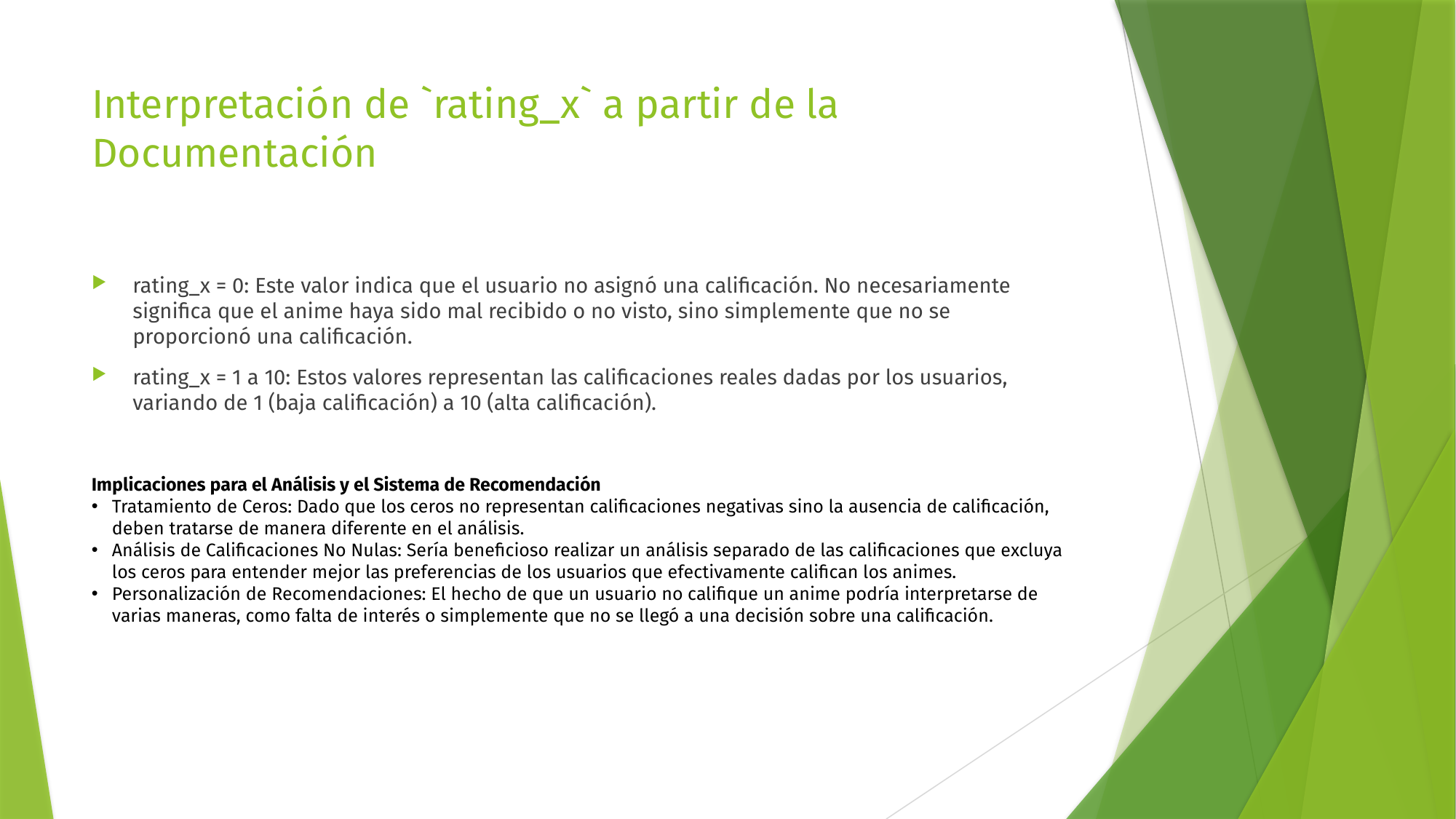

# Interpretación de `rating_x` a partir de la Documentación
rating_x = 0: Este valor indica que el usuario no asignó una calificación. No necesariamente significa que el anime haya sido mal recibido o no visto, sino simplemente que no se proporcionó una calificación.
rating_x = 1 a 10: Estos valores representan las calificaciones reales dadas por los usuarios, variando de 1 (baja calificación) a 10 (alta calificación).

Implicaciones para el Análisis y el Sistema de Recomendación
Tratamiento de Ceros: Dado que los ceros no representan calificaciones negativas sino la ausencia de calificación, deben tratarse de manera diferente en el análisis.
Análisis de Calificaciones No Nulas: Sería beneficioso realizar un análisis separado de las calificaciones que excluya los ceros para entender mejor las preferencias de los usuarios que efectivamente califican los animes.
Personalización de Recomendaciones: El hecho de que un usuario no califique un anime podría interpretarse de varias maneras, como falta de interés o simplemente que no se llegó a una decisión sobre una calificación.